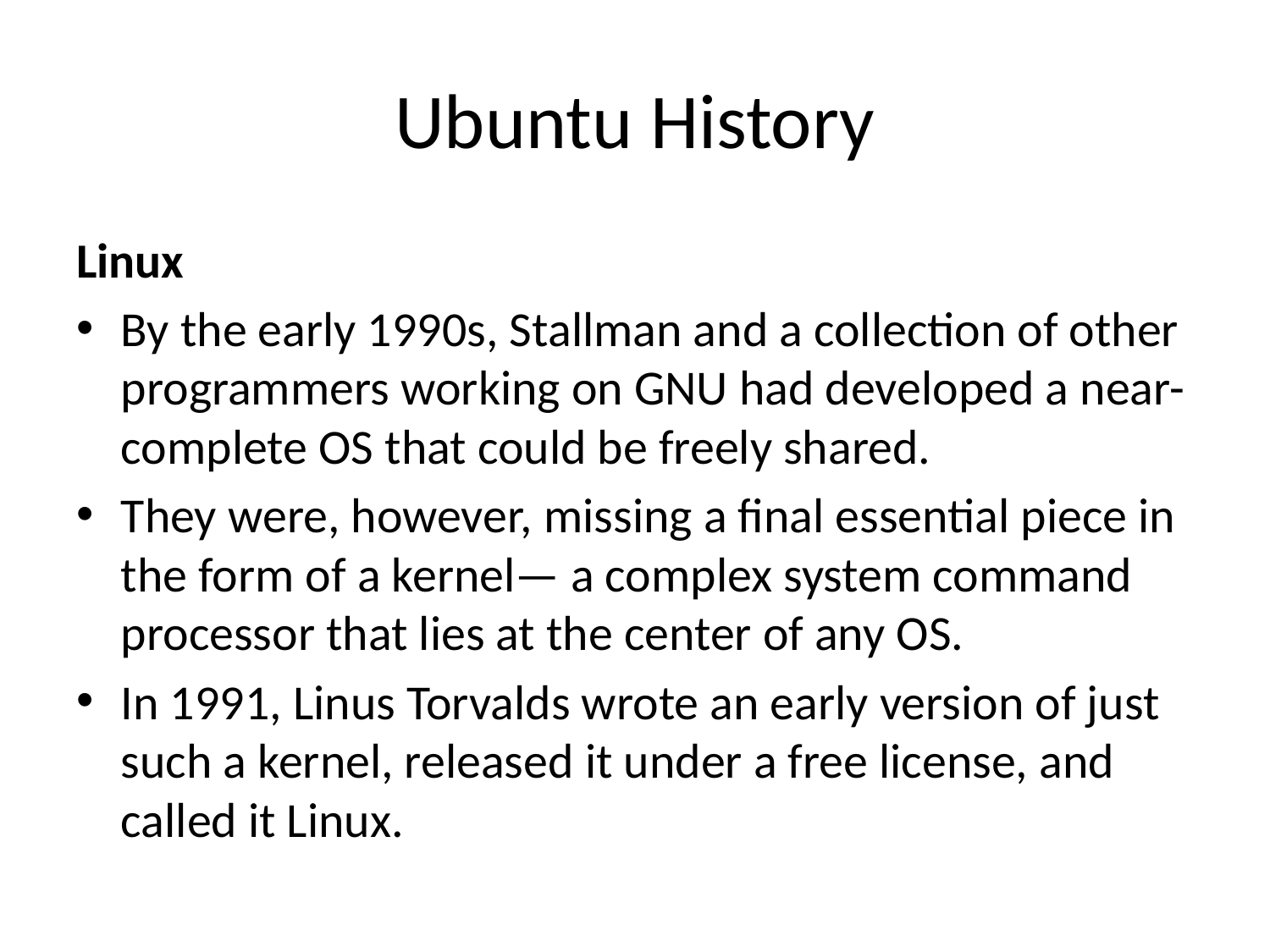

# Ubuntu History
Linux
By the early 1990s, Stallman and a collection of other programmers working on GNU had developed a near-complete OS that could be freely shared.
They were, however, missing a final essential piece in the form of a kernel— a complex system command processor that lies at the center of any OS.
In 1991, Linus Torvalds wrote an early version of just such a kernel, released it under a free license, and called it Linux.